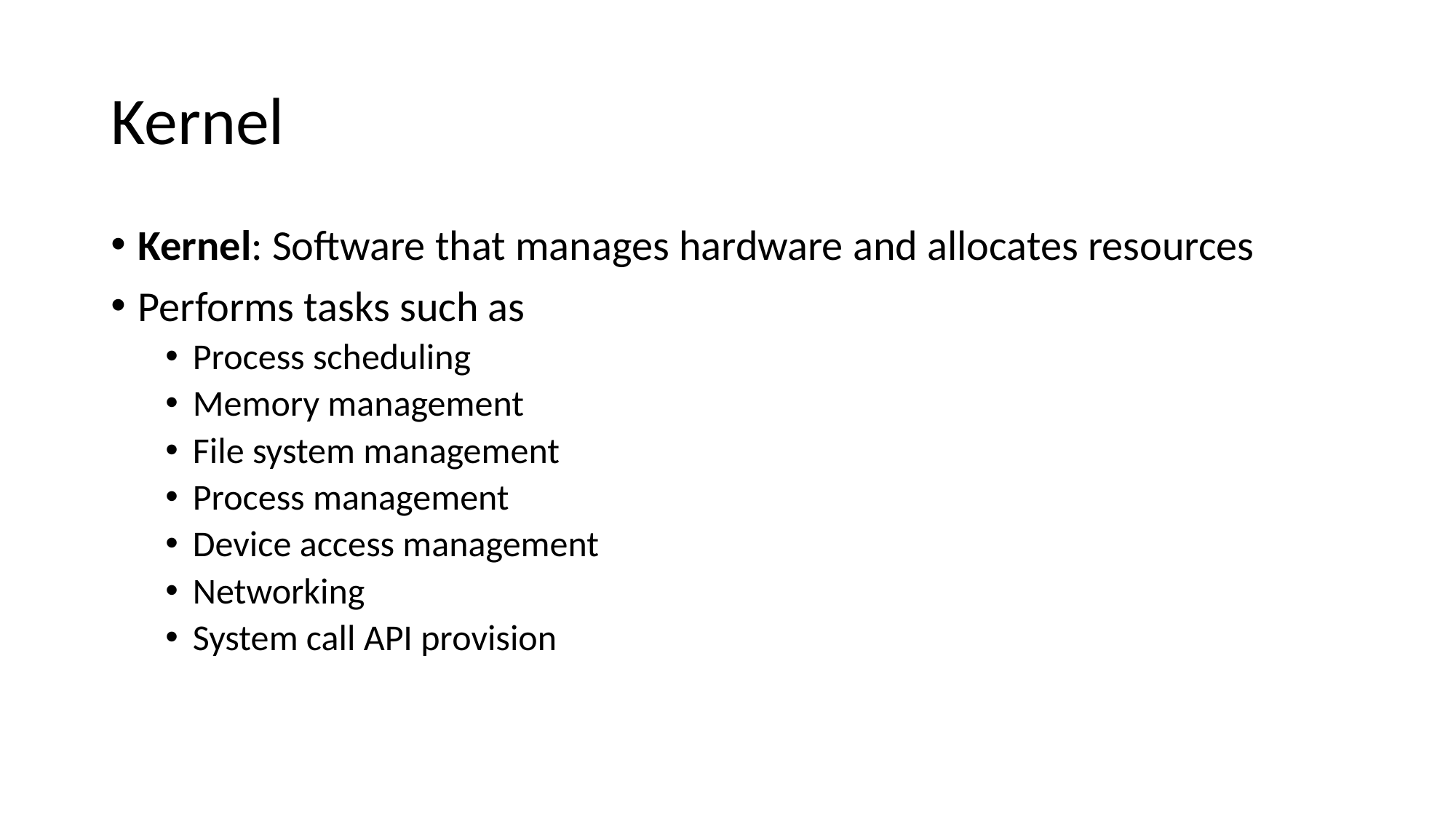

# Kernel
Kernel: Software that manages hardware and allocates resources
Performs tasks such as
Process scheduling
Memory management
File system management
Process management
Device access management
Networking
System call API provision